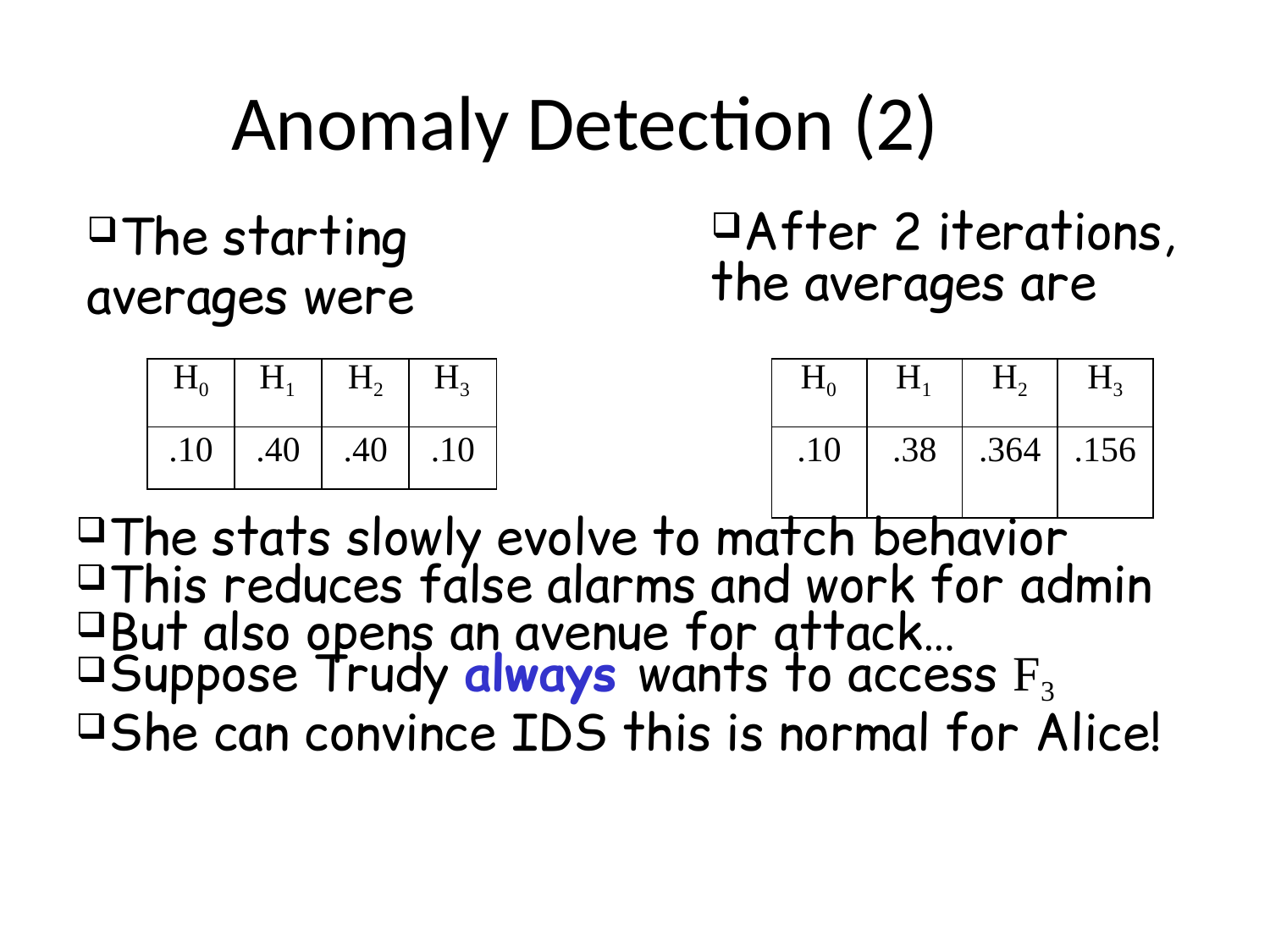

# Anomaly Detection (2)
After 2 iterations,
The starting
the averages are
averages were
| H0 | H1 | H2 | H3 |
| --- | --- | --- | --- |
| .10 | .40 | .40 | .10 |
| H0 | H1 | H2 | H3 |
| --- | --- | --- | --- |
| .10 | .38 | .364 | .156 |
The stats slowly evolve to match behavior
This reduces false alarms and work for admin
But also opens an avenue for attack…
Suppose Trudy always wants to access F3
She can convince IDS this is normal for Alice!